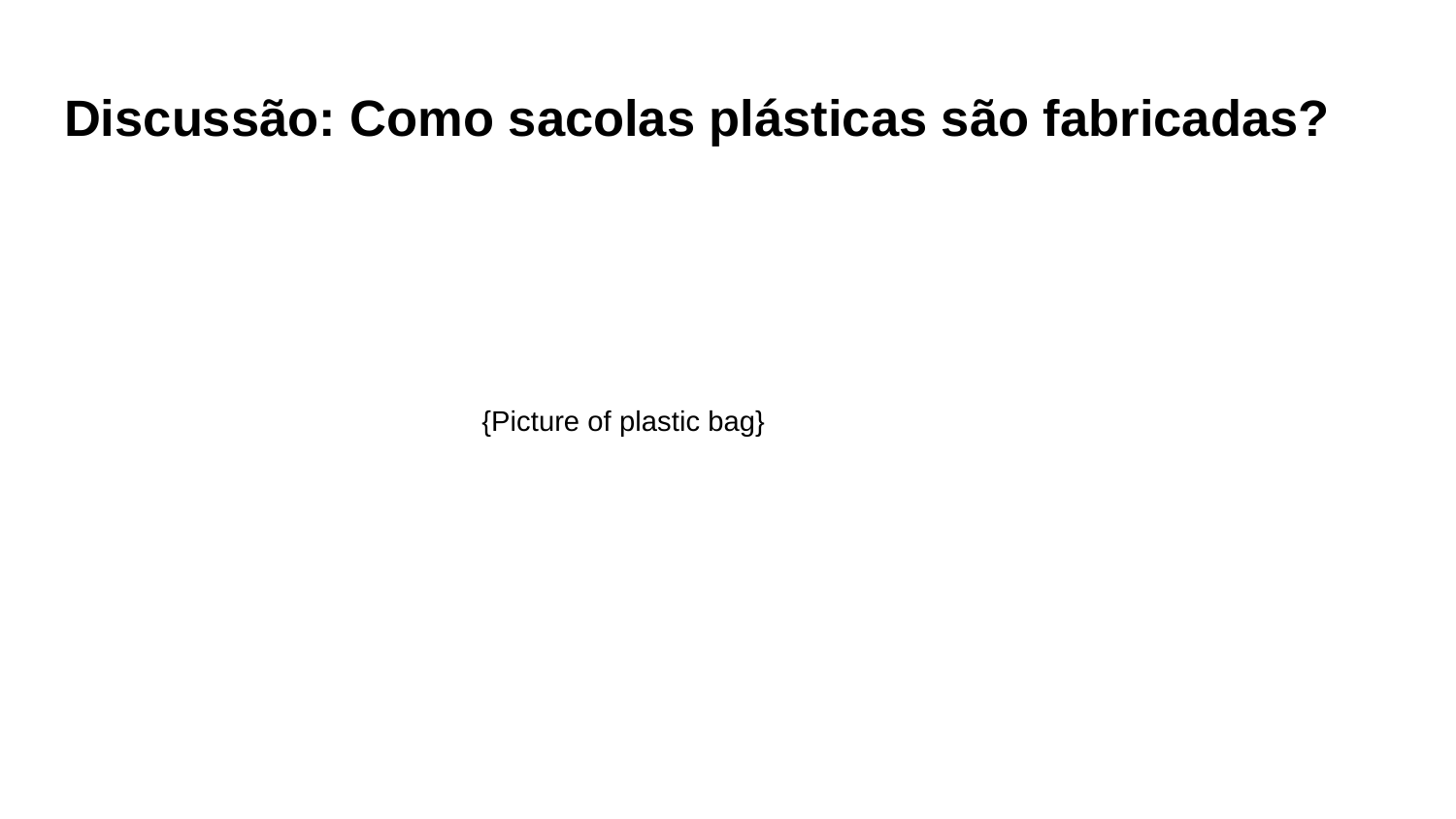

# Discussão: Como sacolas plásticas são fabricadas?
{Picture of plastic bag}